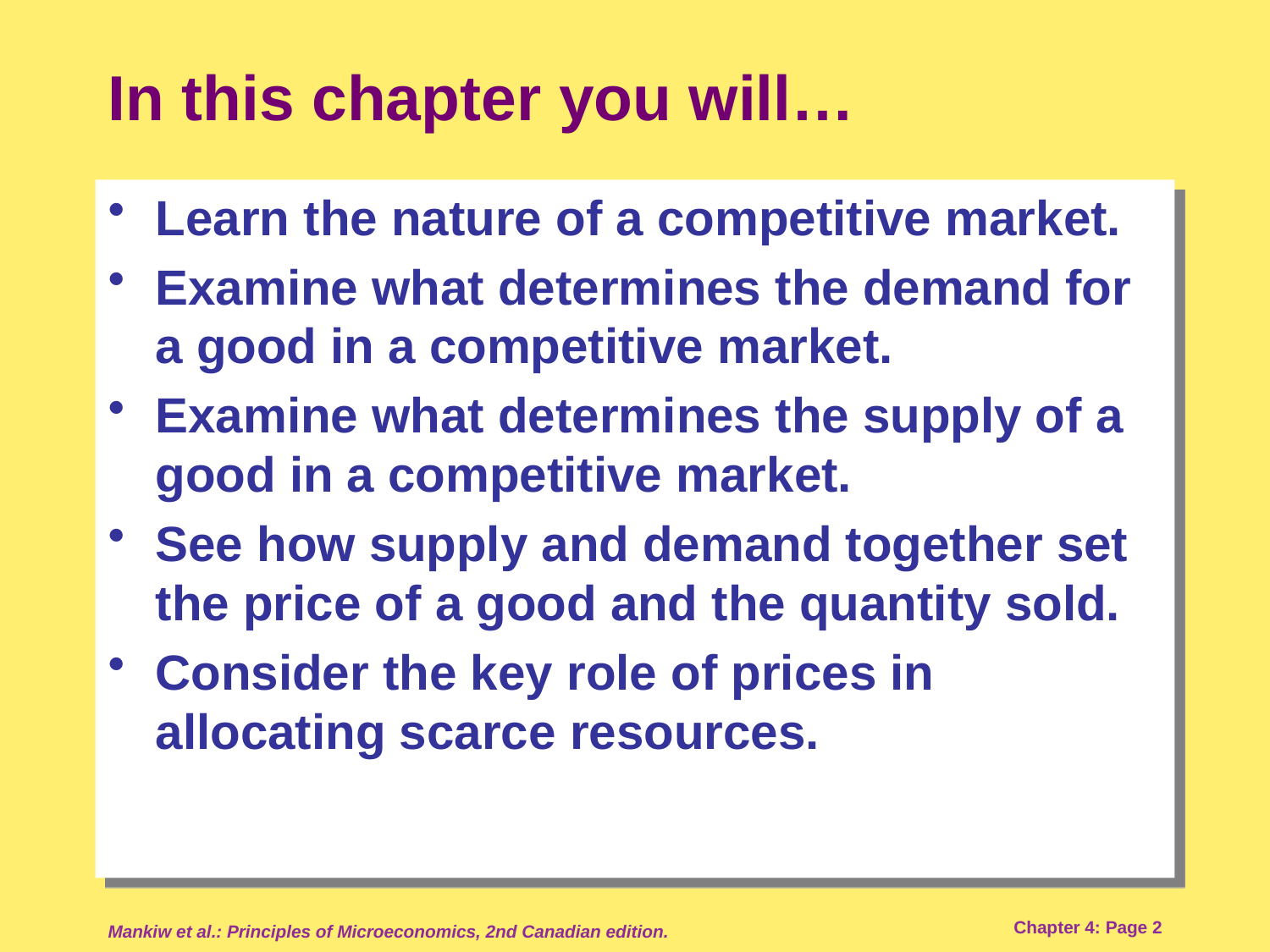

# In this chapter you will…
Learn the nature of a competitive market.
Examine what determines the demand for a good in a competitive market.
Examine what determines the supply of a good in a competitive market.
See how supply and demand together set the price of a good and the quantity sold.
Consider the key role of prices in allocating scarce resources.
Mankiw et al.: Principles of Microeconomics, 2nd Canadian edition.
Chapter 4: Page 2